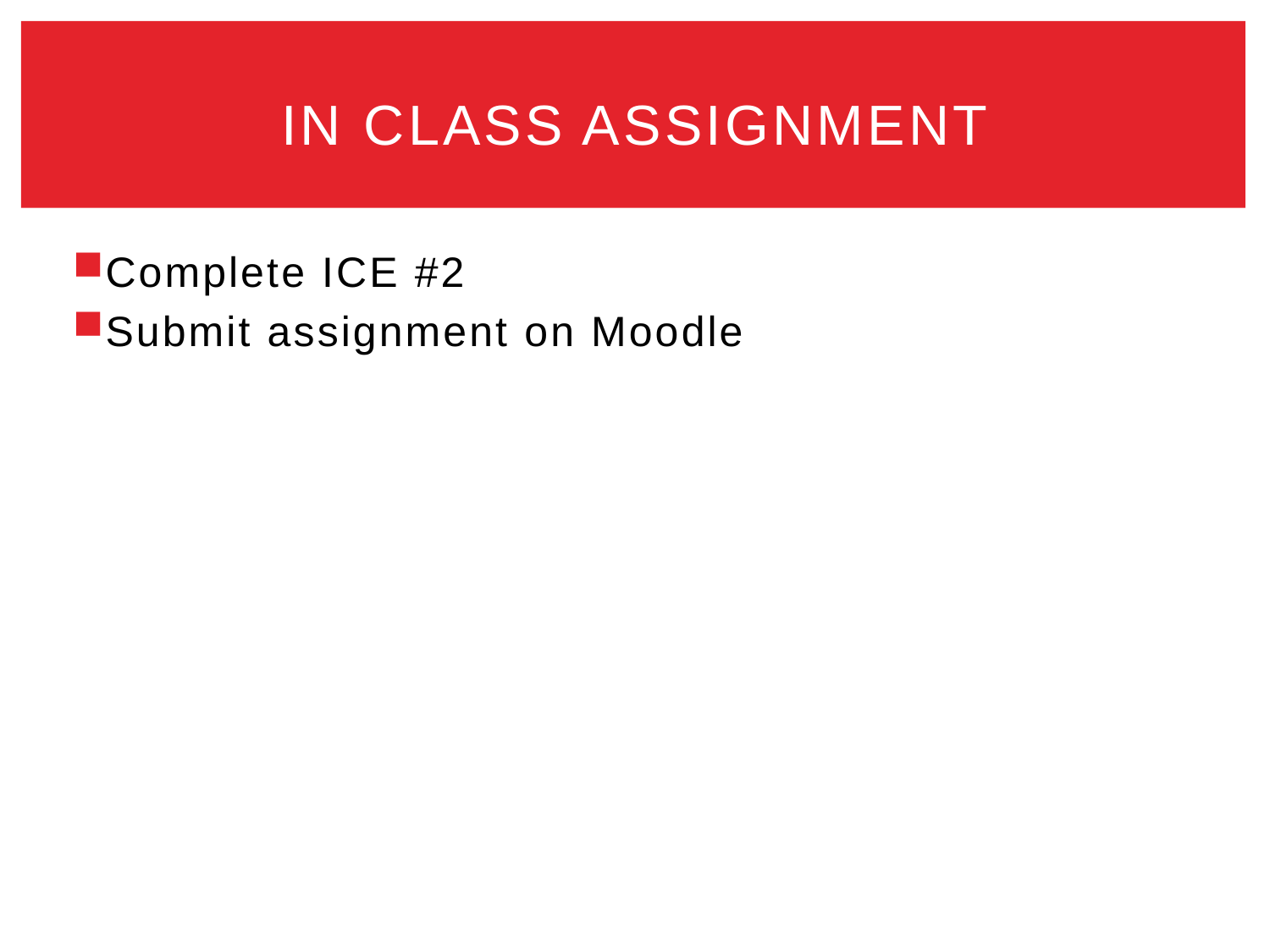

# In Class Assignment
Complete ICE #2
Submit assignment on Moodle